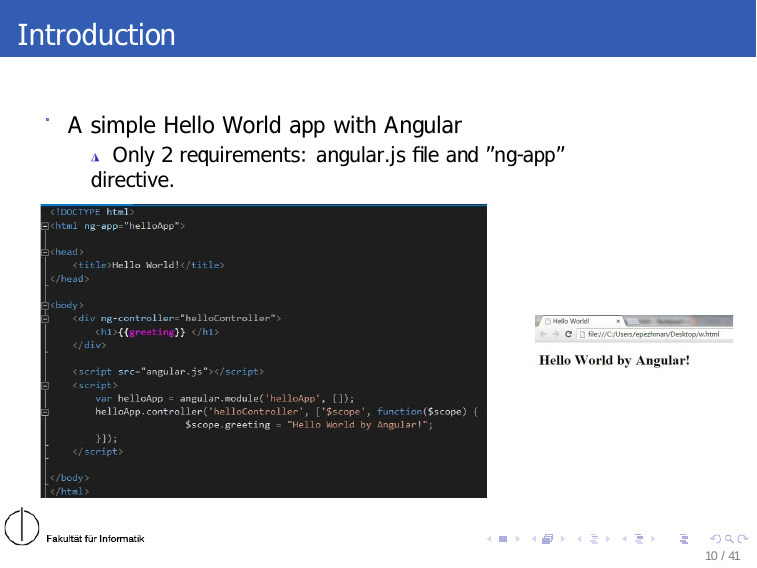

# Introduction
A simple Hello World app with Angular
◮   Only 2 requirements: angular.js file and ”ng-app” directive.

10 / 41